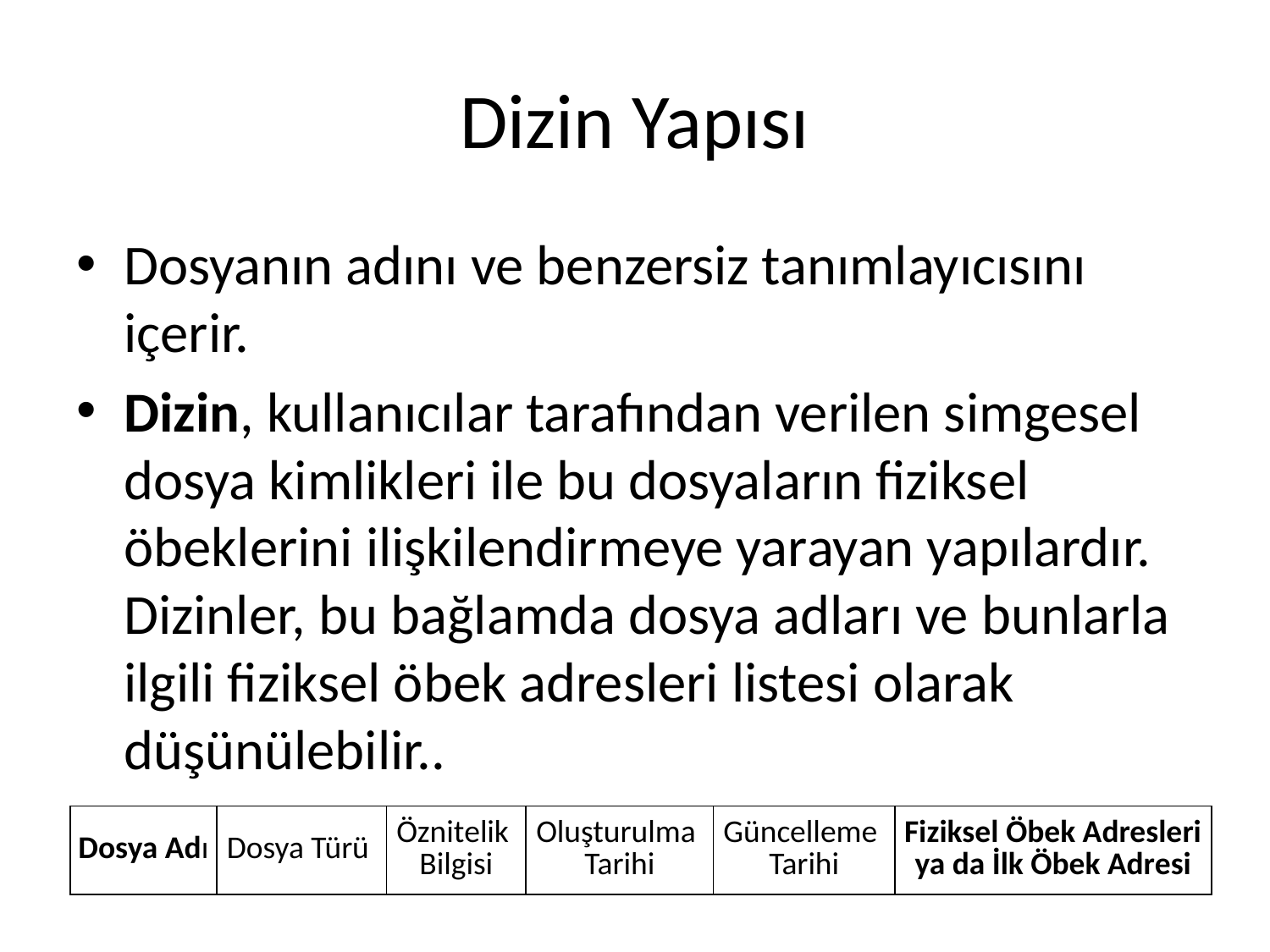

# Dizin Yapısı
Dosyanın adını ve benzersiz tanımlayıcısını içerir.
Dizin, kullanıcılar tarafından verilen simgesel dosya kimlikleri ile bu dosyaların fiziksel öbeklerini ilişkilendirmeye yarayan yapılardır. Dizinler, bu bağlamda dosya adları ve bunlarla ilgili fiziksel öbek adresleri listesi olarak düşünülebilir..

| Dosya Adı | Dosya Türü | Öznitelik Bilgisi | Oluşturulma Tarihi | Güncelleme Tarihi | Fiziksel Öbek Adresleri ya da İlk Öbek Adresi |
| --- | --- | --- | --- | --- | --- |